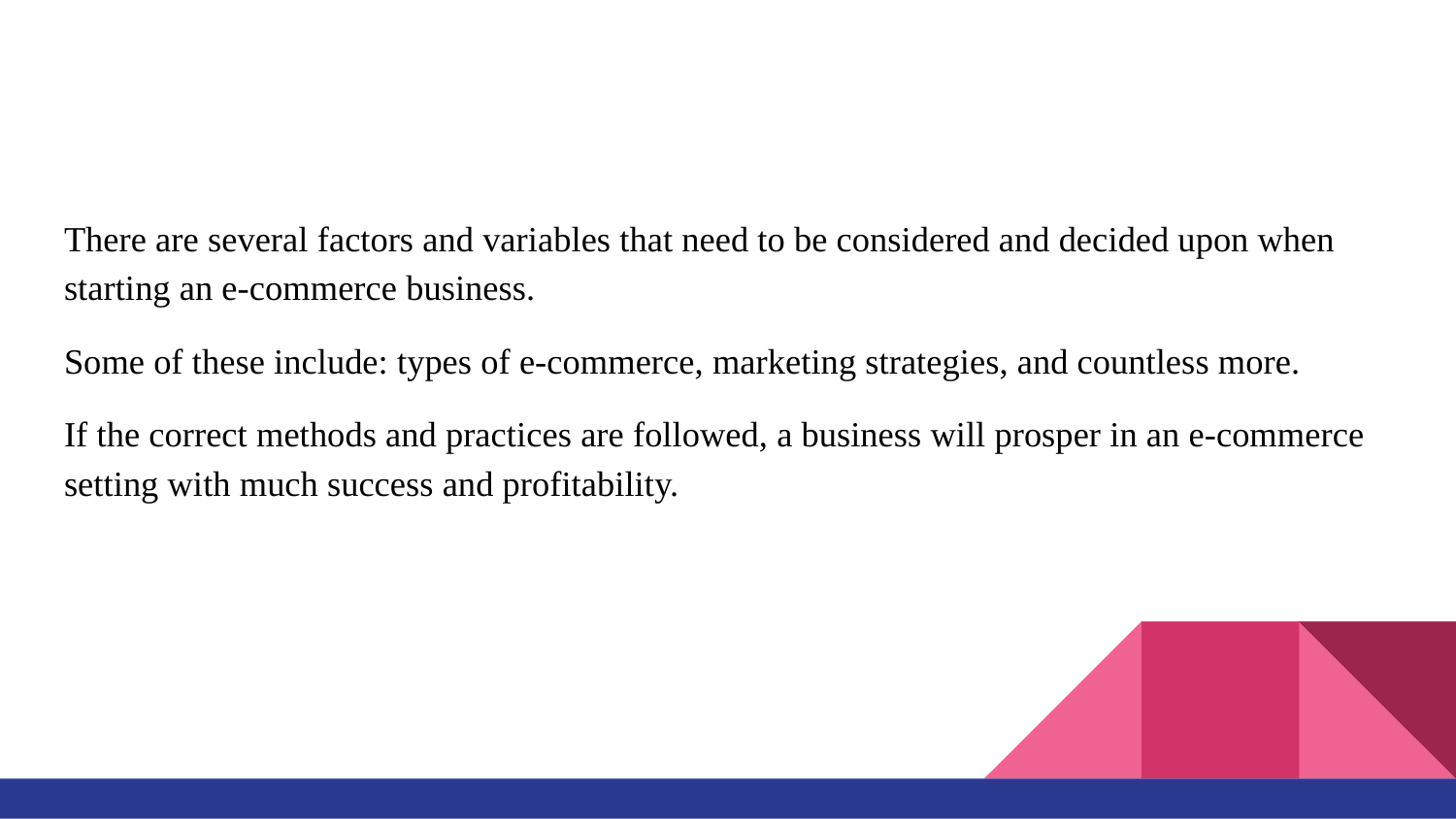

There are several factors and variables that need to be considered and decided upon when starting an e-commerce business.
Some of these include: types of e-commerce, marketing strategies, and countless more.
If the correct methods and practices are followed, a business will prosper in an e-commerce setting with much success and profitability.